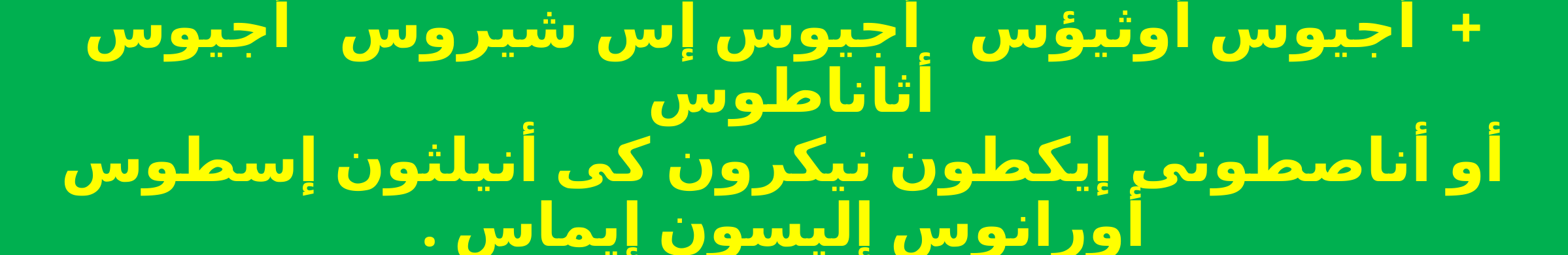

+  أجيوس أوثيؤس   أجيوس إس شيروس   أجيوس أثاناطوس
أو أناصطونى إيكطون نيكرون كى أنيلثون إسطوس أورانوس إليسون إيماس .